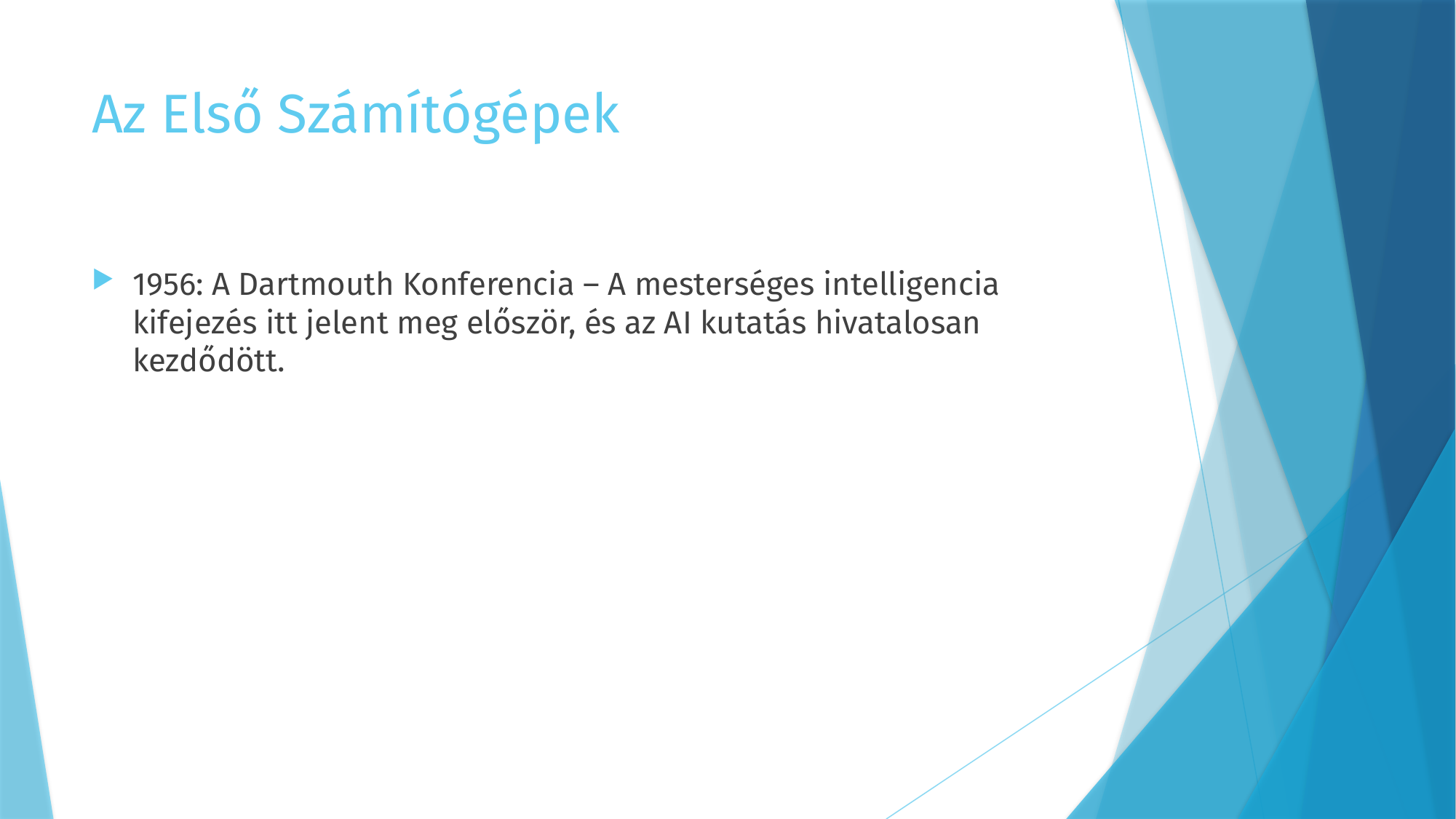

# Az Első Számítógépek
1956: A Dartmouth Konferencia – A mesterséges intelligencia kifejezés itt jelent meg először, és az AI kutatás hivatalosan kezdődött.